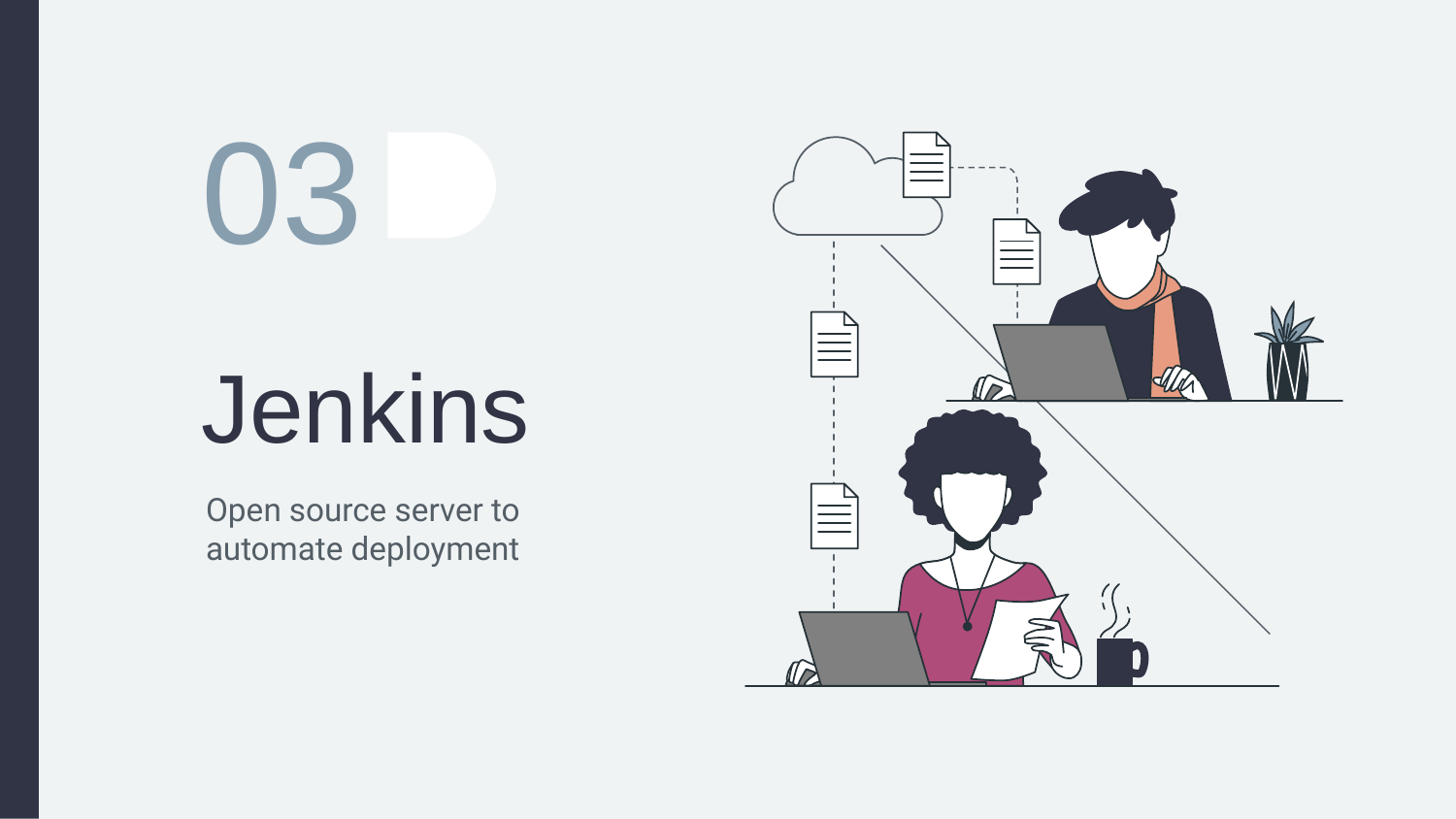

03

# Jenkins

Open source server to automate deployment